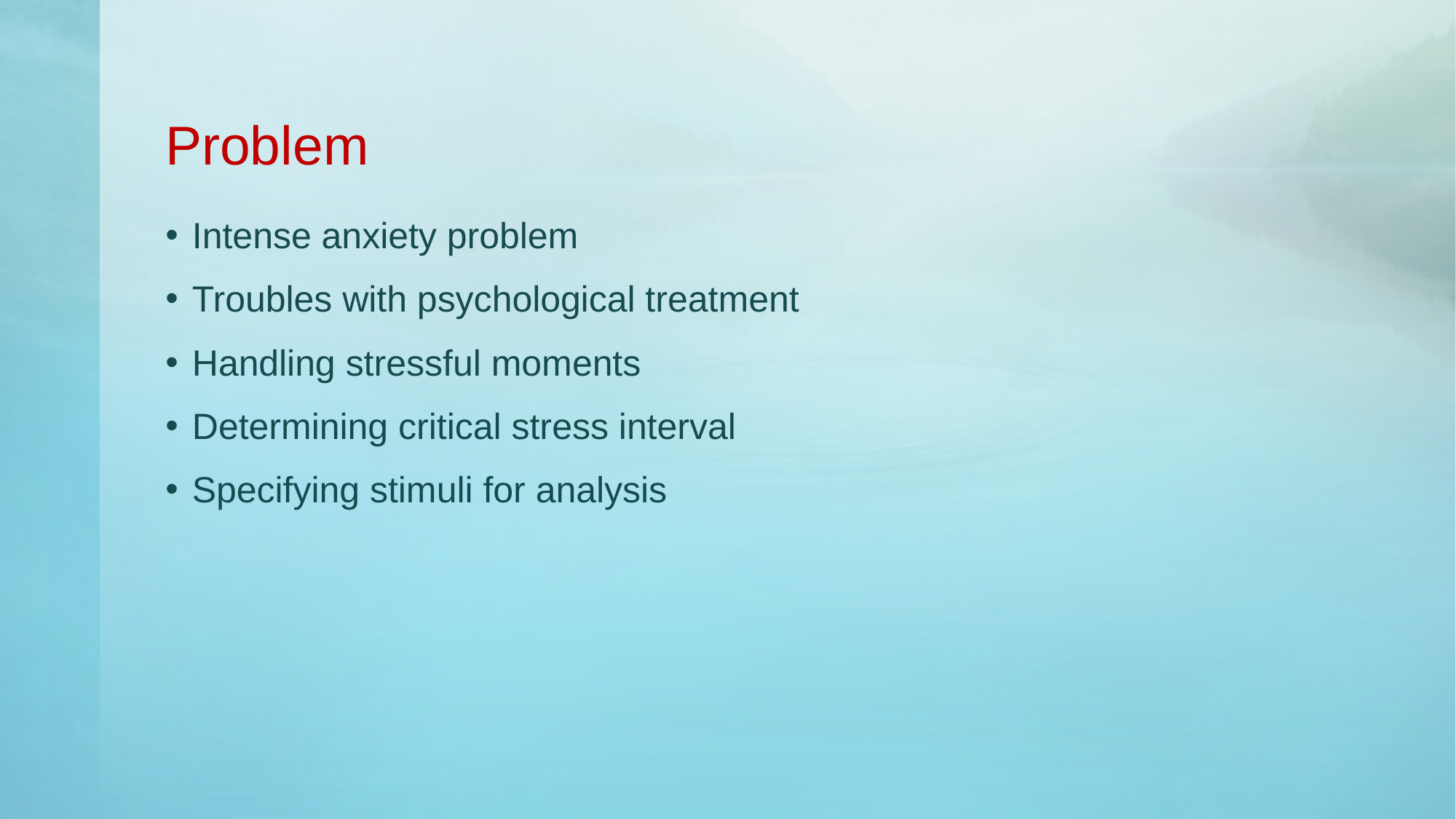

# Problem
Intense anxiety problem
Troubles with psychological treatment
Handling stressful moments
Determining critical stress interval
Specifying stimuli for analysis